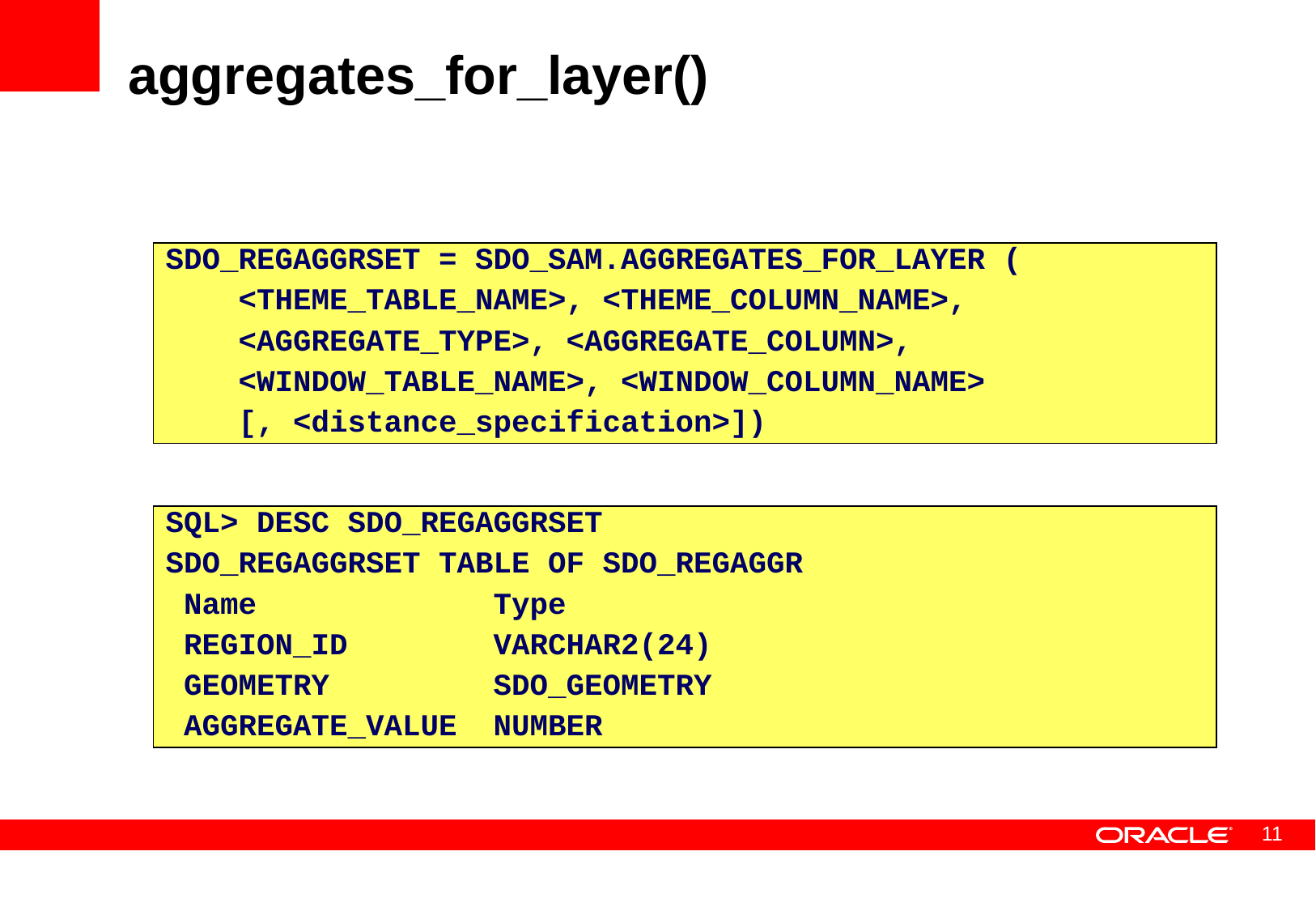

# aggregates_for_layer()
SDO_REGAGGRSET = SDO_SAM.AGGREGATES_FOR_LAYER (
    <THEME_TABLE_NAME>, <THEME_COLUMN_NAME>,
    <AGGREGATE_TYPE>, <AGGREGATE_COLUMN>,
    <WINDOW_TABLE_NAME>, <WINDOW_COLUMN_NAME>
    [, <distance_specification>])
SQL> DESC SDO_REGAGGRSET
SDO_REGAGGRSET TABLE OF SDO_REGAGGR
 Name             Type
 REGION_ID        VARCHAR2(24)
 GEOMETRY         SDO_GEOMETRY
 AGGREGATE_VALUE  NUMBER